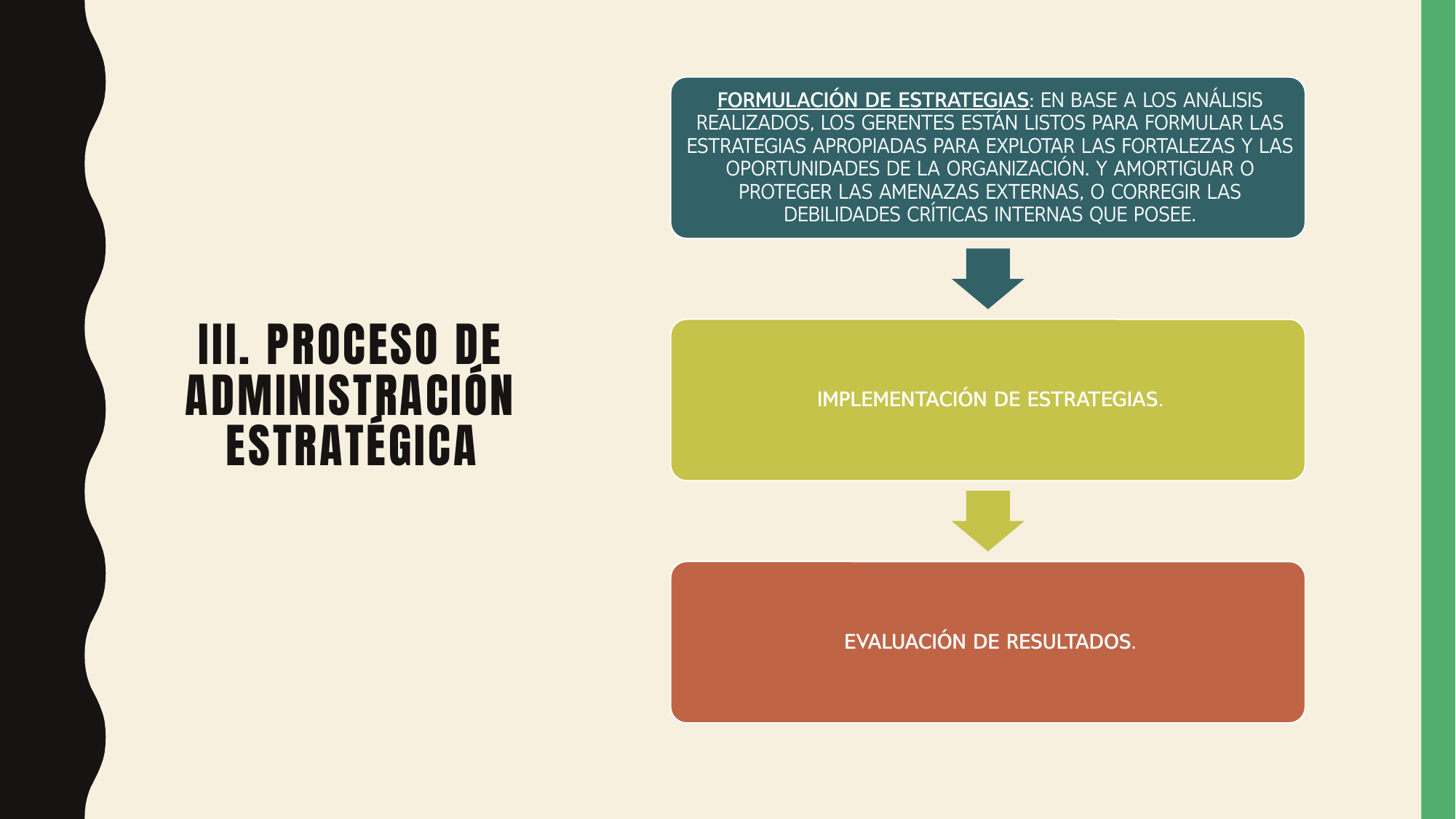

FORMULACIÓN DE ESTRATEGIAS: EN BASE A LOS ANÁLISIS REALIZADOS, LOS GERENTES ESTÁN LISTOS PARA FORMULAR LAS ESTRATEGIAS APROPIADAS PARA EXPLOTAR LAS FORTALEZAS Y LAS OPORTUNIDADES DE LA ORGANIZACIÓN. Y AMORTIGUAR O PROTEGER LAS AMENAZAS EXTERNAS, O CORREGIR LAS DEBILIDADES CRÍTICAS INTERNAS QUE POSEE.

IMPLEMENTACIÓN DE ESTRATEGIAS.

EVALUACIÓN DE RESULTADOS.
# III. PROCESO DE ADMINISTRACIÓN ESTRATÉGICA